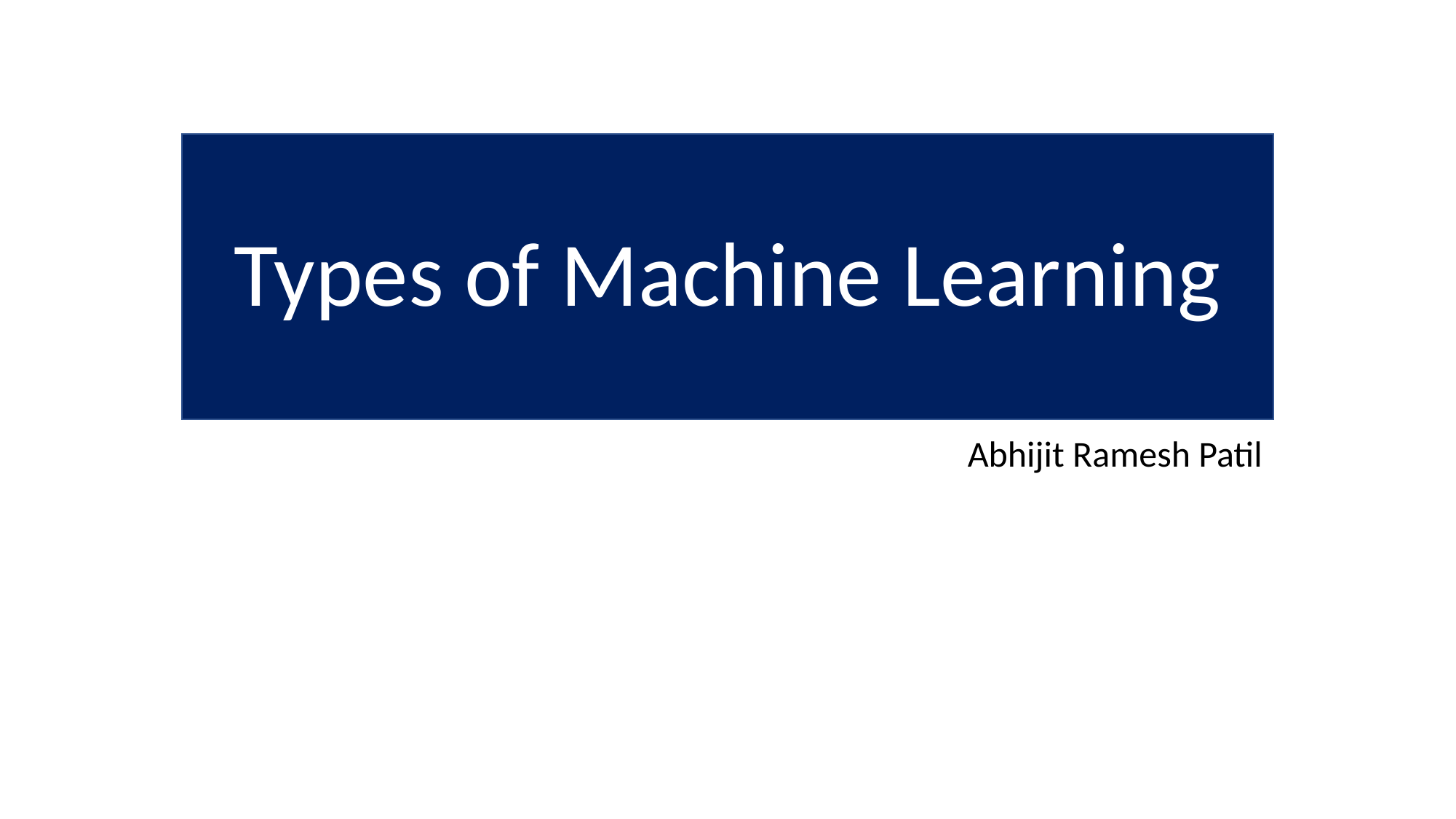

# Types of Machine Learning
Abhijit Ramesh Patil